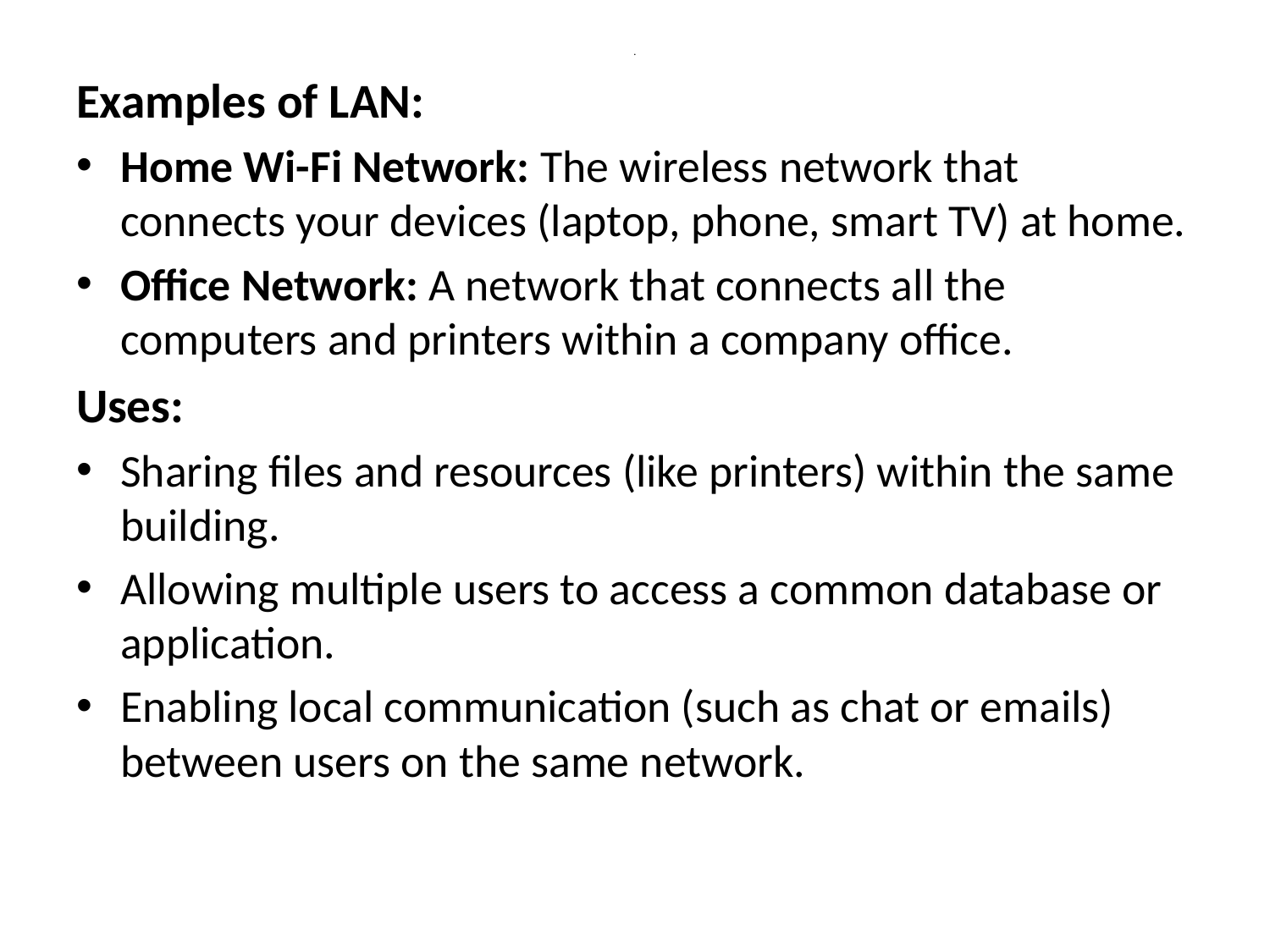

# .
Examples of LAN:
Home Wi-Fi Network: The wireless network that connects your devices (laptop, phone, smart TV) at home.
Office Network: A network that connects all the computers and printers within a company office.
Uses:
Sharing files and resources (like printers) within the same building.
Allowing multiple users to access a common database or application.
Enabling local communication (such as chat or emails) between users on the same network.